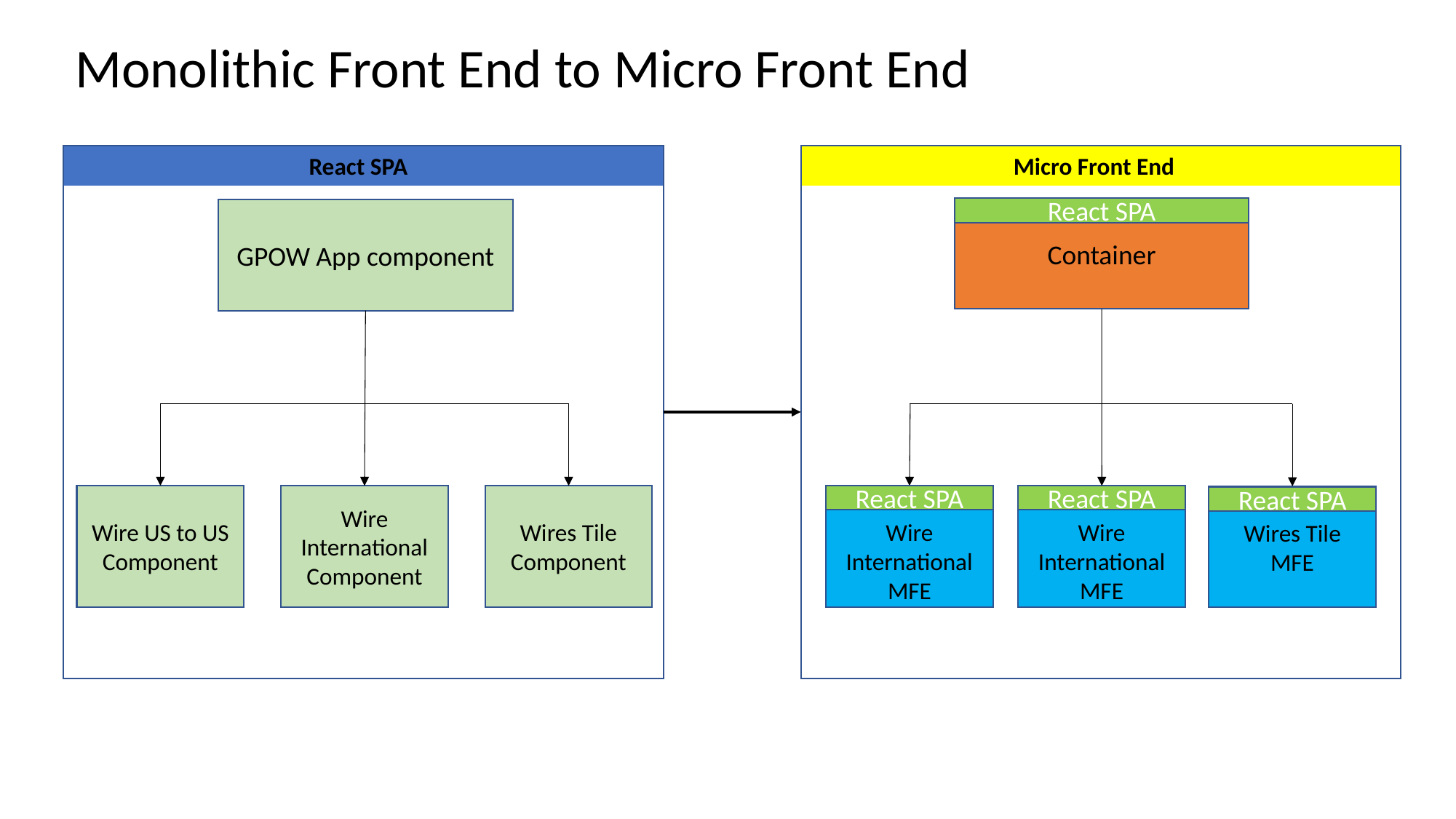

Monolithic Front End to Micro Front End
                                           React SPA

                                     Micro Front End

React SPA
Container
GPOW App component
Wire US to US Component
Wire International Component
Wires Tile Component

Wire International MFE
React SPA

Wire International MFE
React SPA
Wires Tile MFE
React SPA